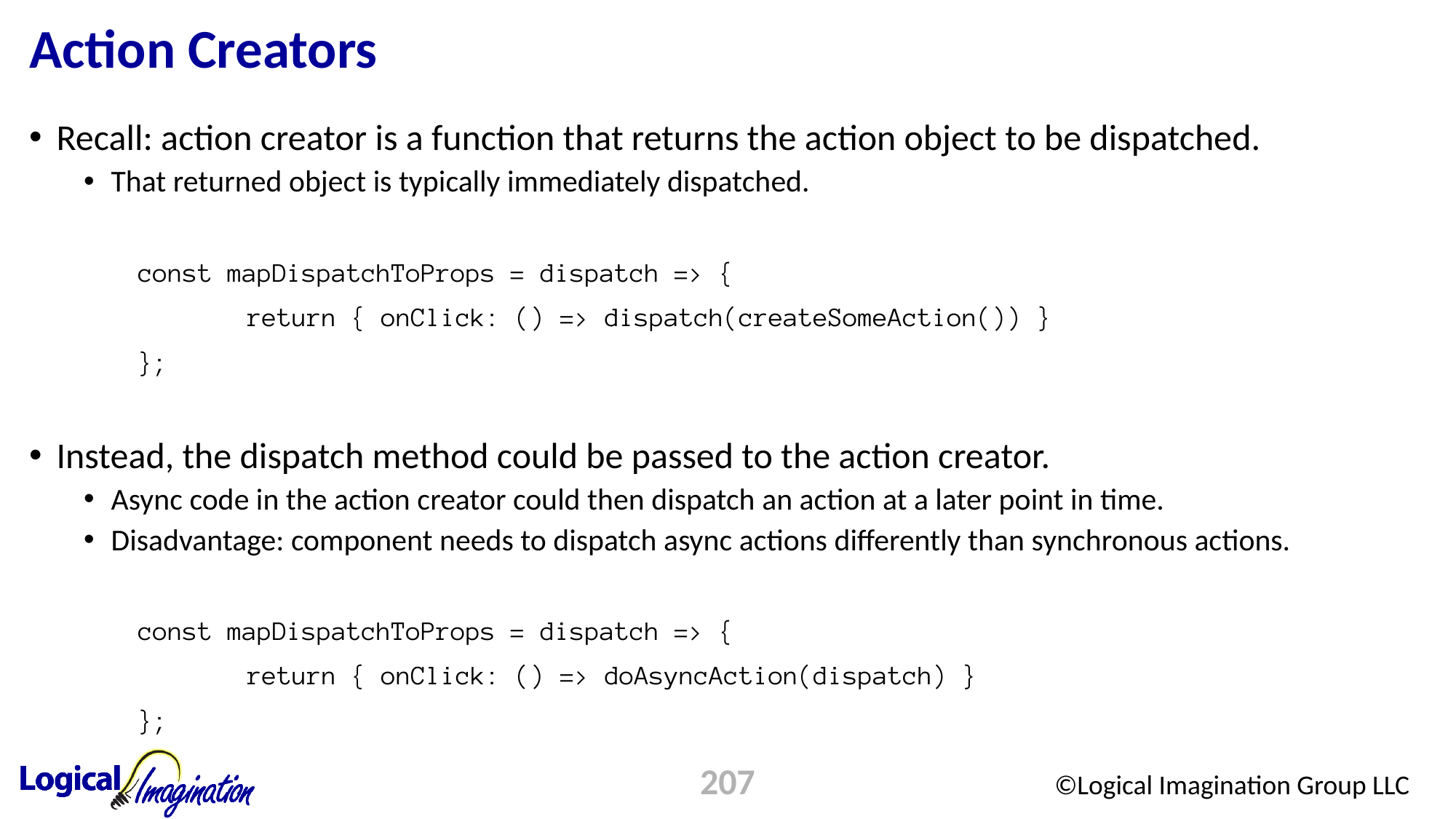

# Action Creators
Recall: action creator is a function that returns the action object to be dispatched.
That returned object is typically immediately dispatched.

	const mapDispatchToProps = dispatch => {
		return { onClick: () => dispatch(createSomeAction()) }
	};

Instead, the dispatch method could be passed to the action creator.
Async code in the action creator could then dispatch an action at a later point in time.
Disadvantage: component needs to dispatch async actions differently than synchronous actions.

	const mapDispatchToProps = dispatch => {
		return { onClick: () => doAsyncAction(dispatch) }
	};

207